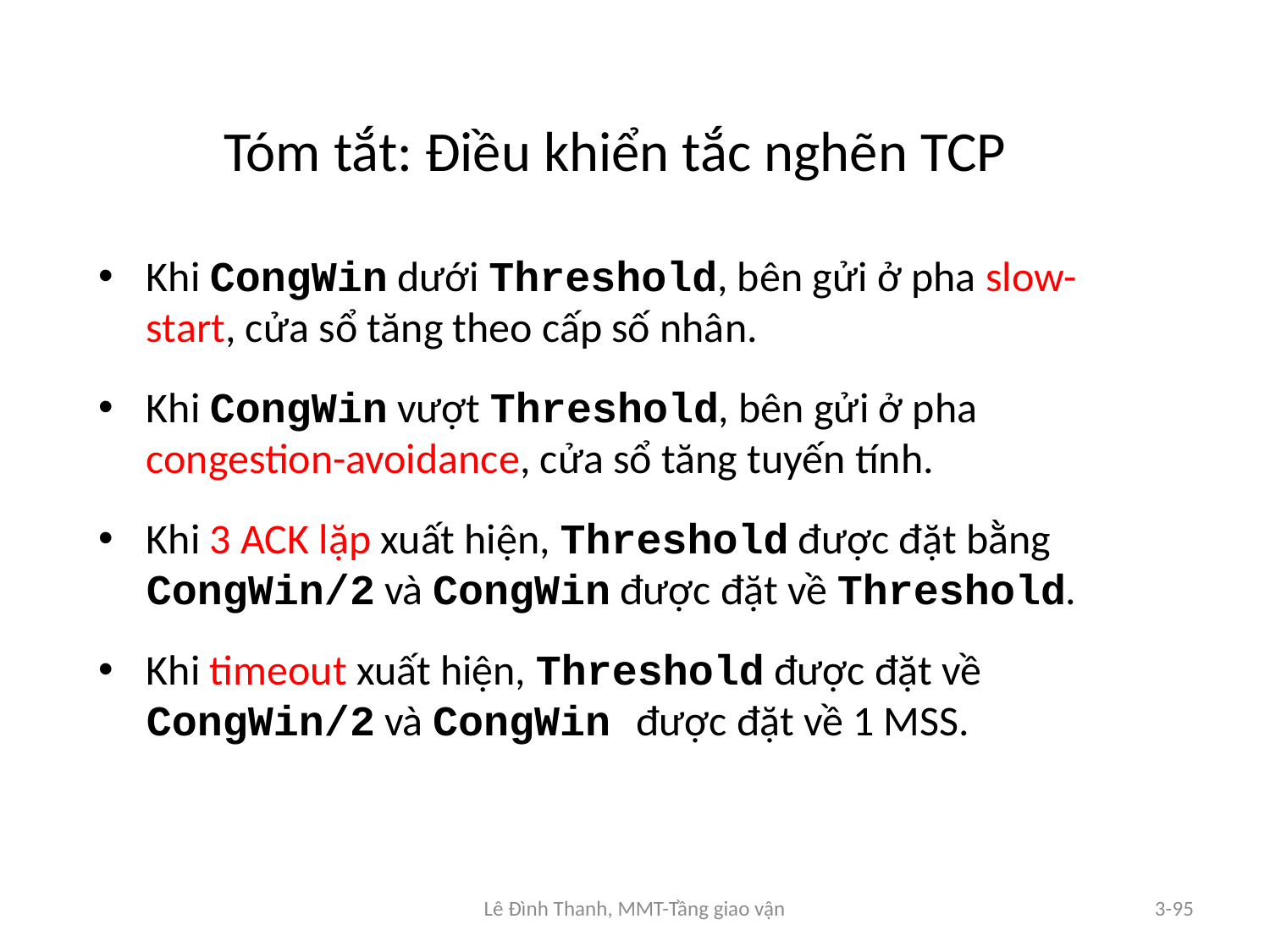

# Tóm tắt: Điều khiển tắc nghẽn TCP
Khi CongWin dưới Threshold, bên gửi ở pha slow-start, cửa sổ tăng theo cấp số nhân.
Khi CongWin vượt Threshold, bên gửi ở pha congestion-avoidance, cửa sổ tăng tuyến tính.
Khi 3 ACK lặp xuất hiện, Threshold được đặt bằng CongWin/2 và CongWin được đặt về Threshold.
Khi timeout xuất hiện, Threshold được đặt về CongWin/2 và CongWin được đặt về 1 MSS.
Lê Đình Thanh, MMT-Tầng giao vận
3-95